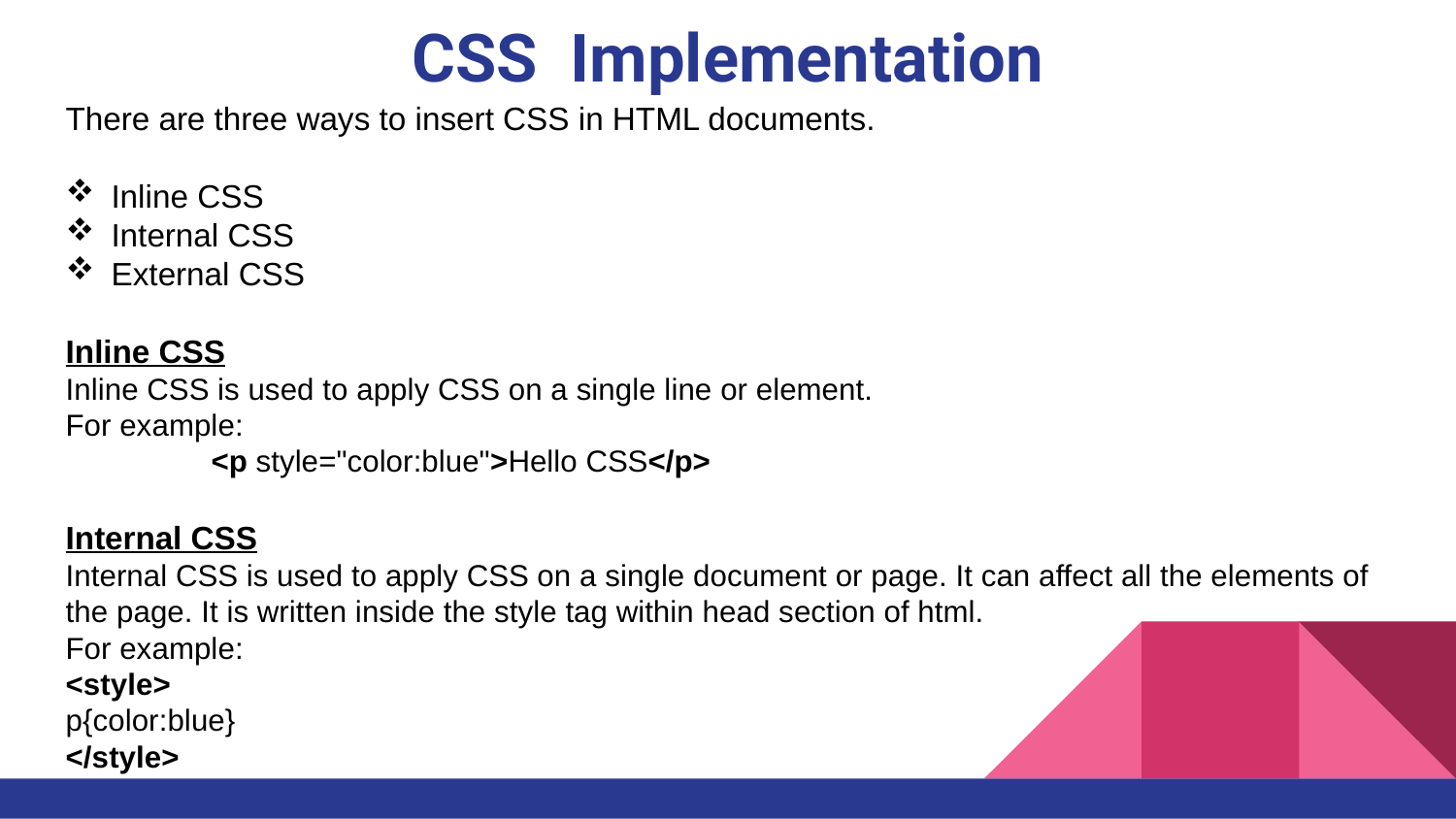

# CSS  Implementation
There are three ways to insert CSS in HTML documents.

Inline CSS
Internal CSS
External CSS

Inline CSS
Inline CSS is used to apply CSS on a single line or element.
For example:
	<p style="color:blue">Hello CSS</p>

Internal CSS
Internal CSS is used to apply CSS on a single document or page. It can affect all the elements of the page. It is written inside the style tag within head section of html.
For example:
<style>
p{color:blue}
</style>